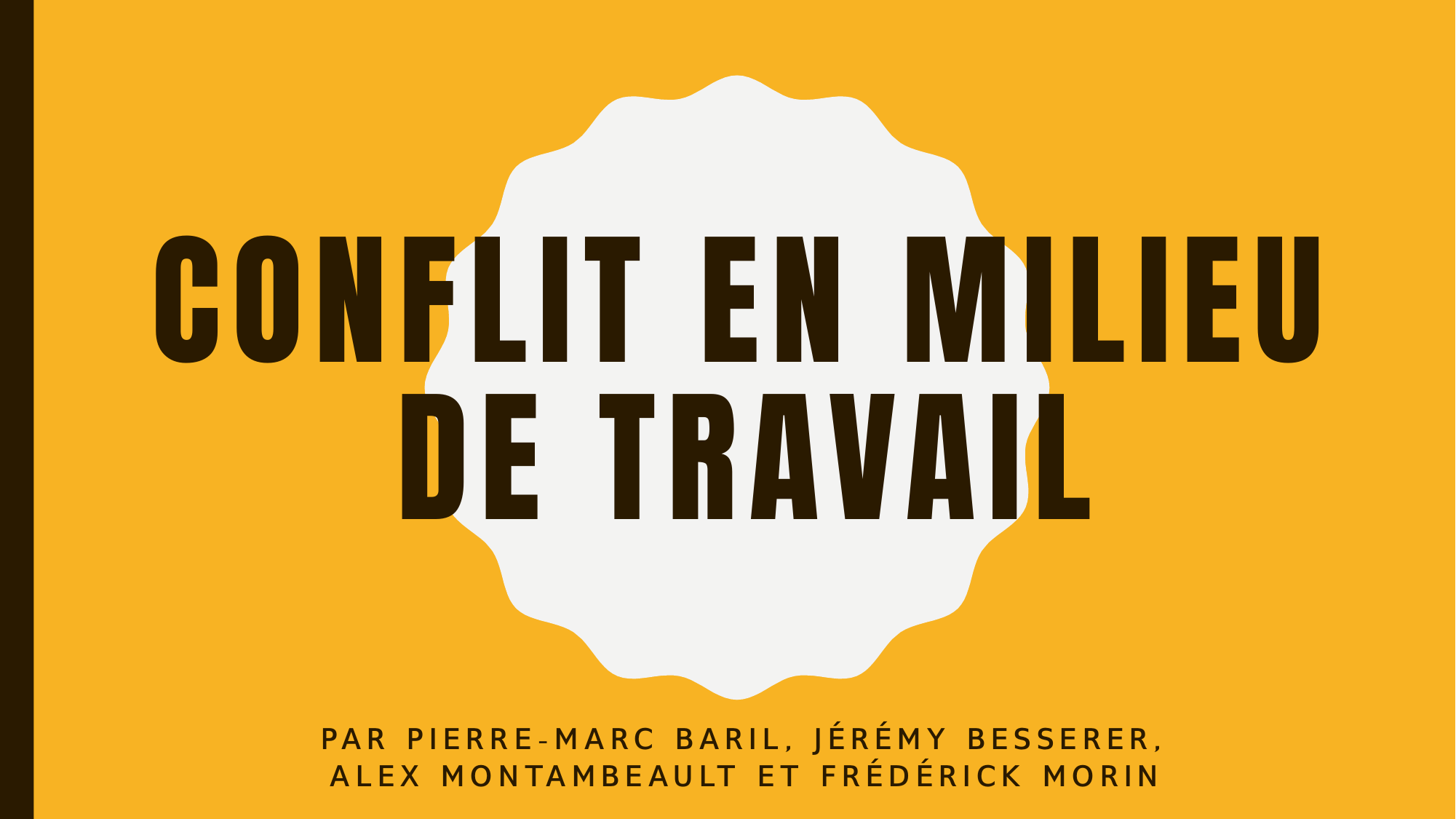

# Conflit en milieu de travail
Par Pierre-marc Baril, Jérémy Besserer, Alex montambeault et frédérick morin